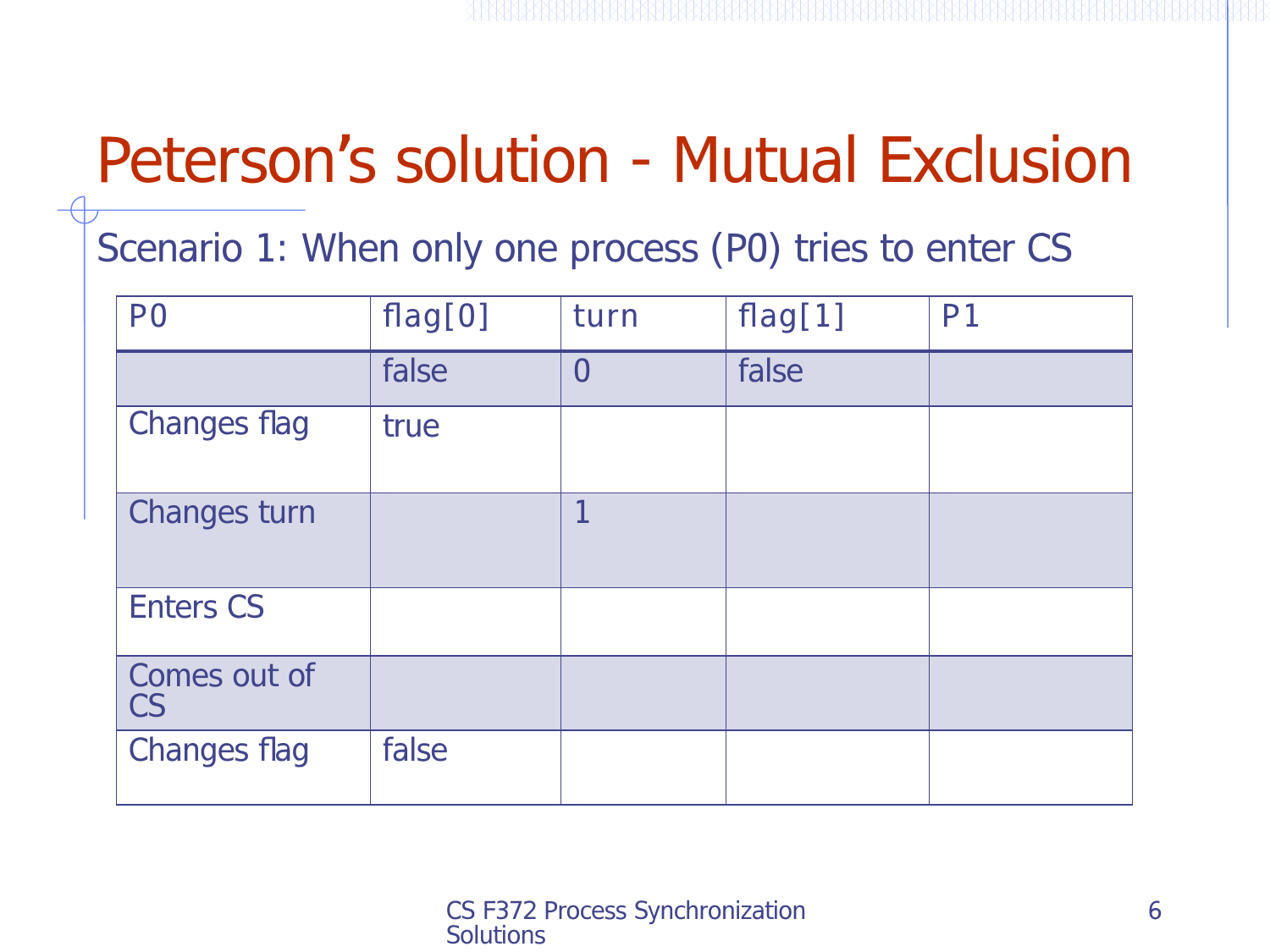

# Peterson’s solution - Mutual Exclusion
Scenario 1: When only one process (P0) tries to enter CS

| P0 | flag[0] | turn | flag[1] | P1 |
| --- | --- | --- | --- | --- |
|  | false | 0 | false |  |
| Changes flag | true |  |  |  |
| Changes turn |  | 1 |  |  |
| Enters CS |  |  |  |  |
| Comes out of CS |  |  |  |  |
| Changes flag | false |  |  |  |
CS F372 Process Synchronization Solutions
6